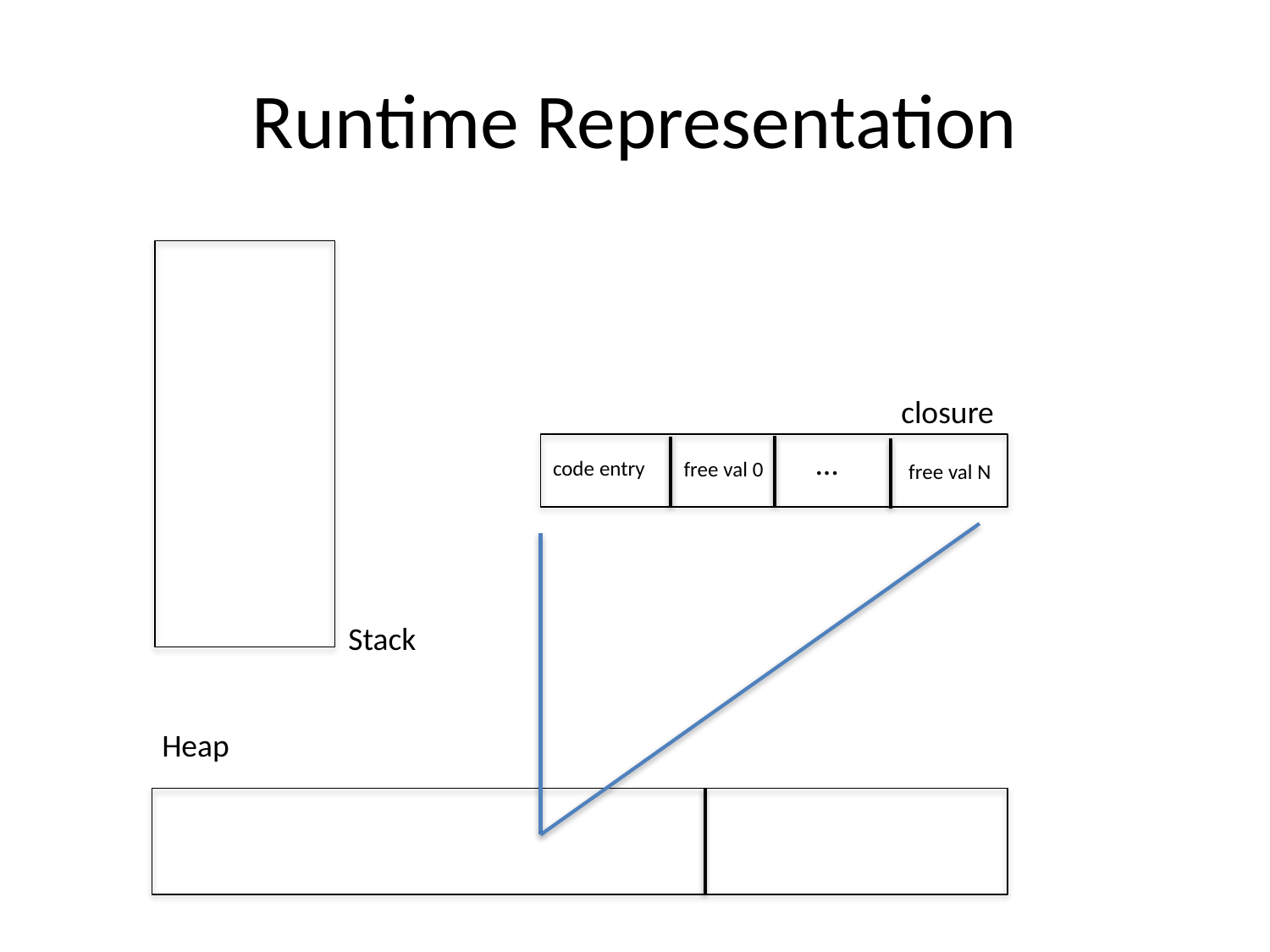

# Runtime Representation

closure

…
code entry
free val 0
free val N
Stack
Heap